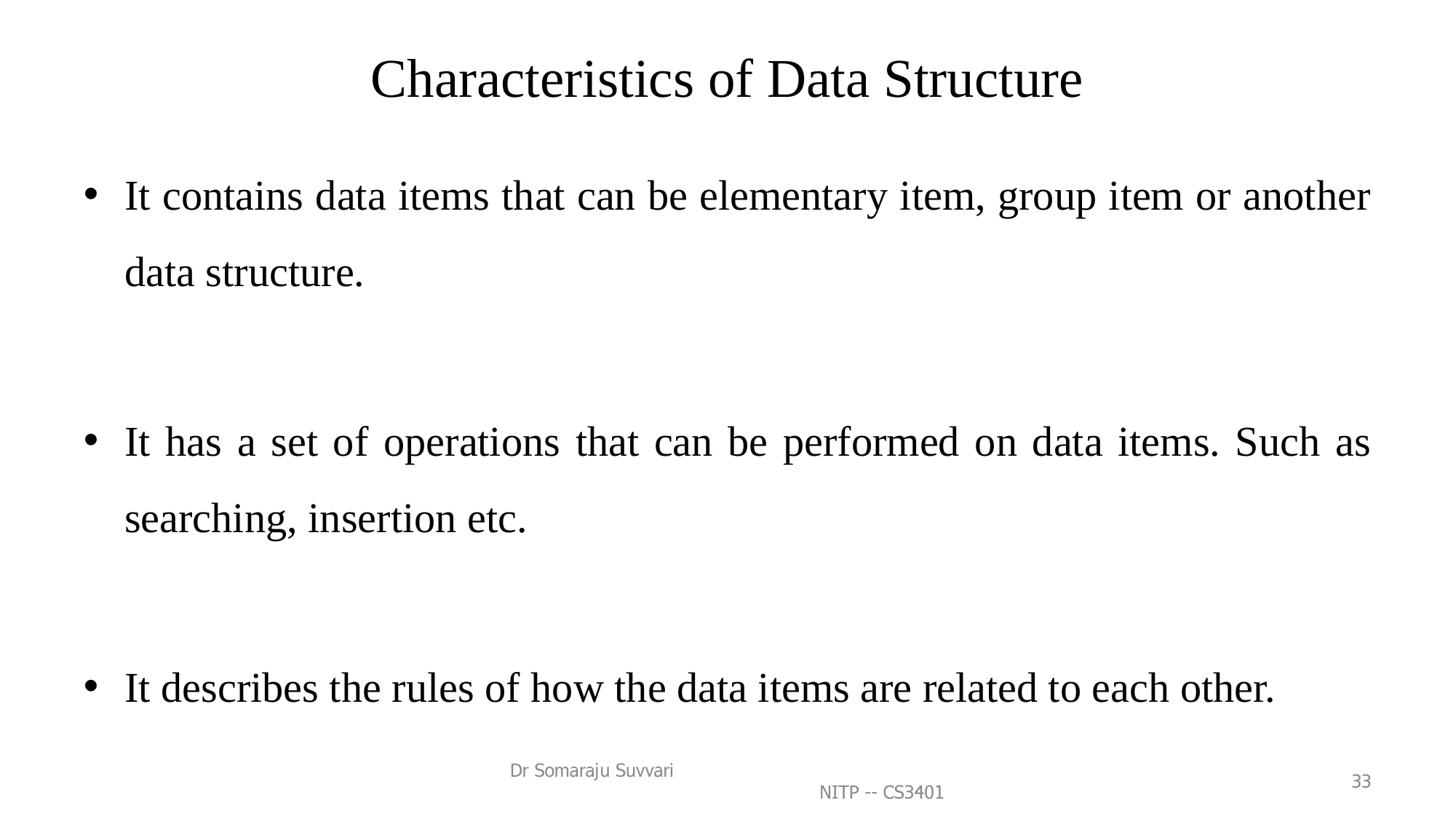

# Characteristics of Data Structure
It contains data items that can be elementary item, group item or another data structure.

It has a set of operations that can be performed on data items. Such as searching, insertion etc.

It describes the rules of how the data items are related to each other.
Dr Somaraju Suvvari                                                                                                        NITP -- CS3401
33